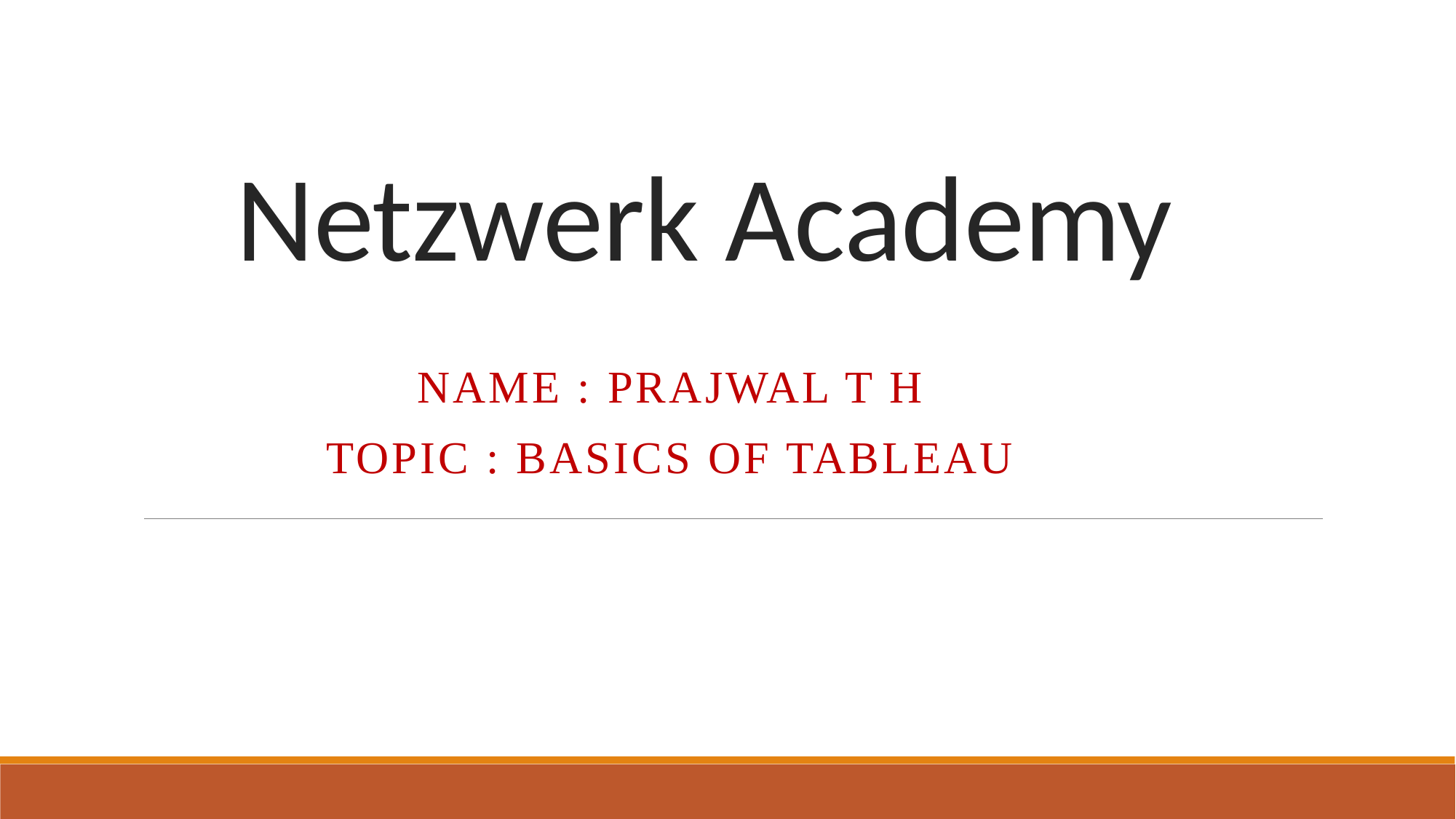

# Netzwerk Academy
Name : Prajwal t h
Topic : basics of tableau